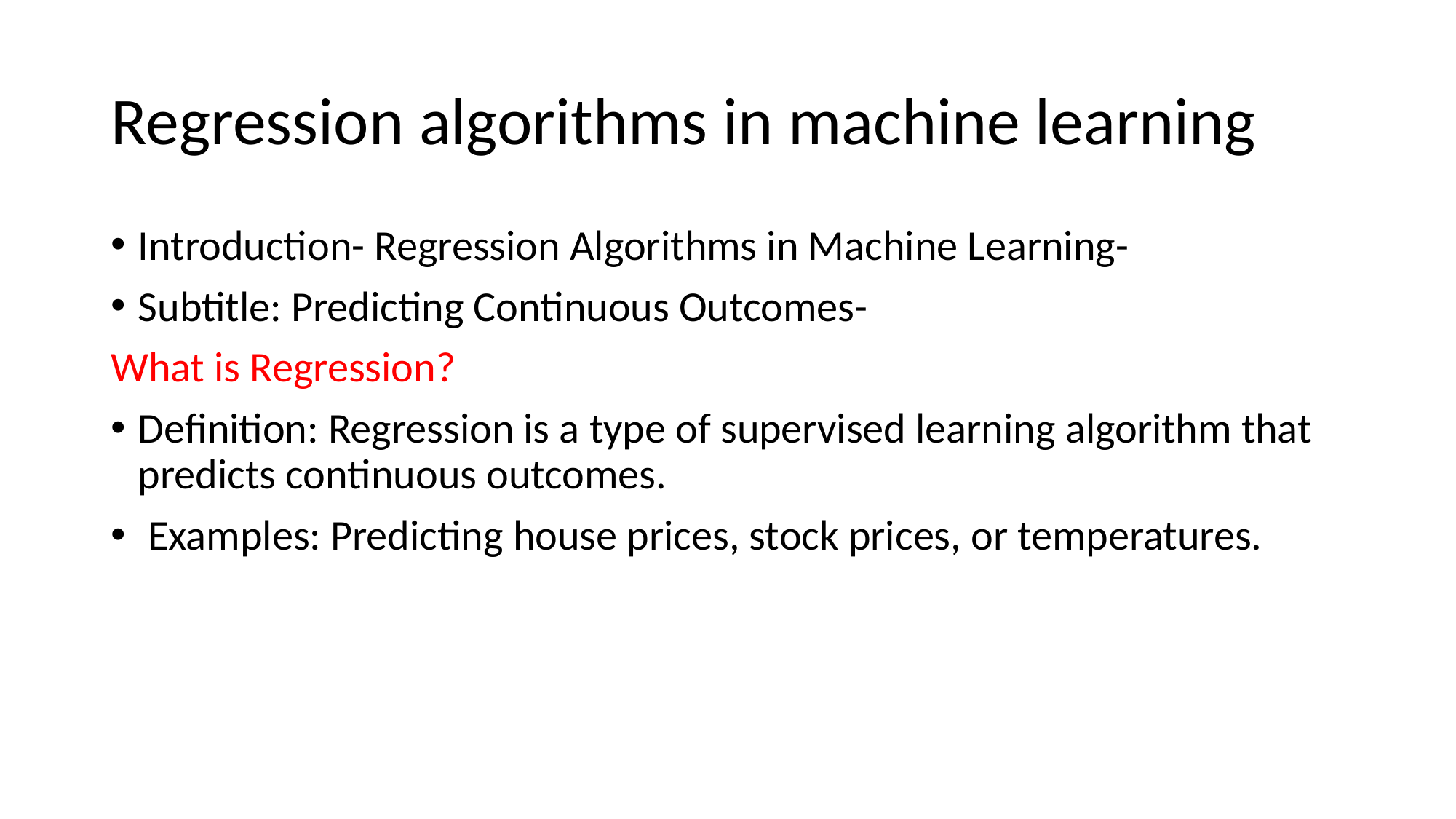

# Regression algorithms in machine learning
Introduction- Regression Algorithms in Machine Learning-
Subtitle: Predicting Continuous Outcomes-
What is Regression?
Definition: Regression is a type of supervised learning algorithm that predicts continuous outcomes.
 Examples: Predicting house prices, stock prices, or temperatures.